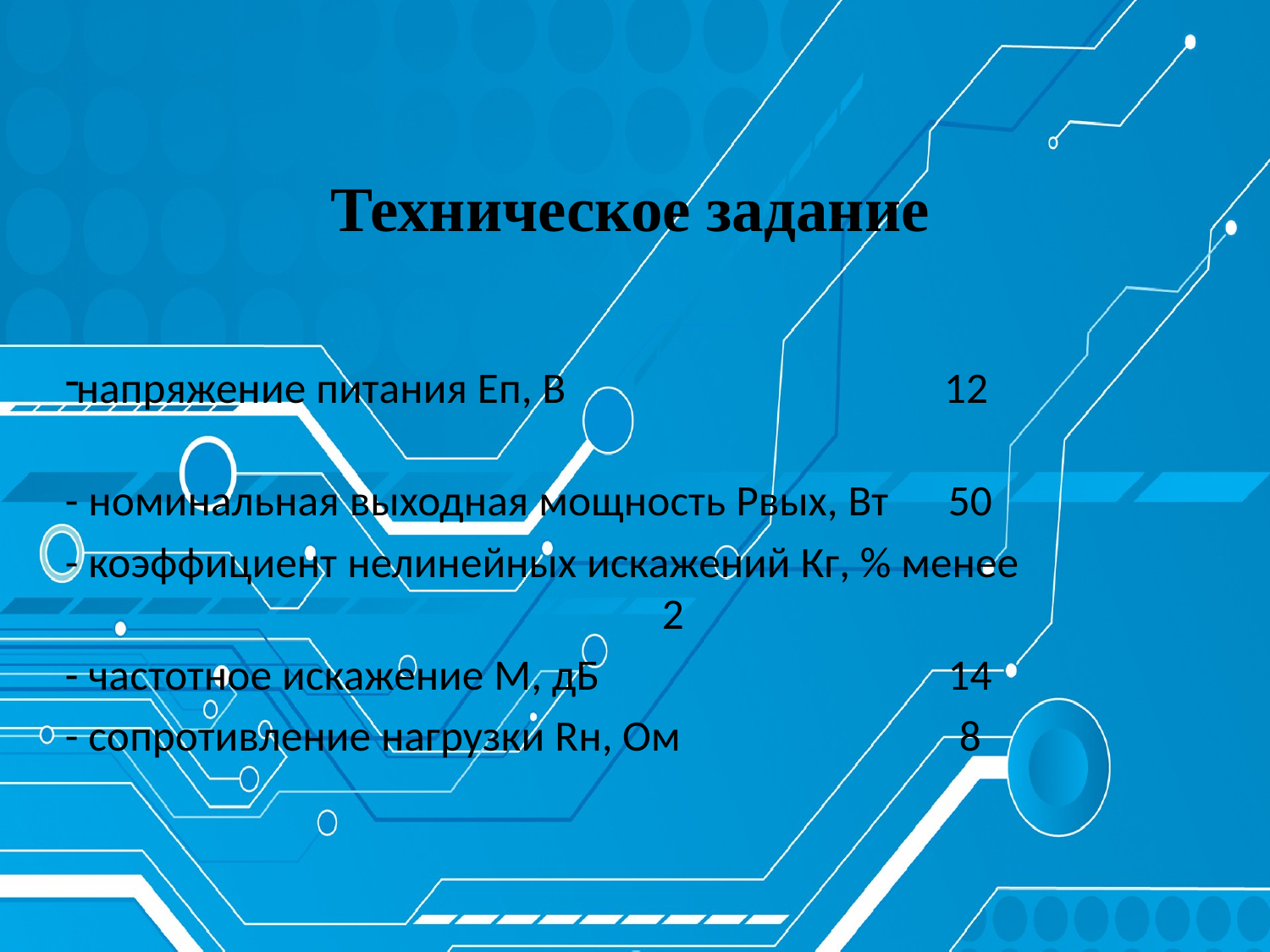

# Техническое задание
напряжение питания Еп, В                                      12
- номинальная выходная мощность Рвых, Вт      50
- коэффициент нелинейных искажений Кг, % менее                                                                               2
- частотное искажение М, дБ                                   14
- сопротивление нагрузки Rн, Ом                            8